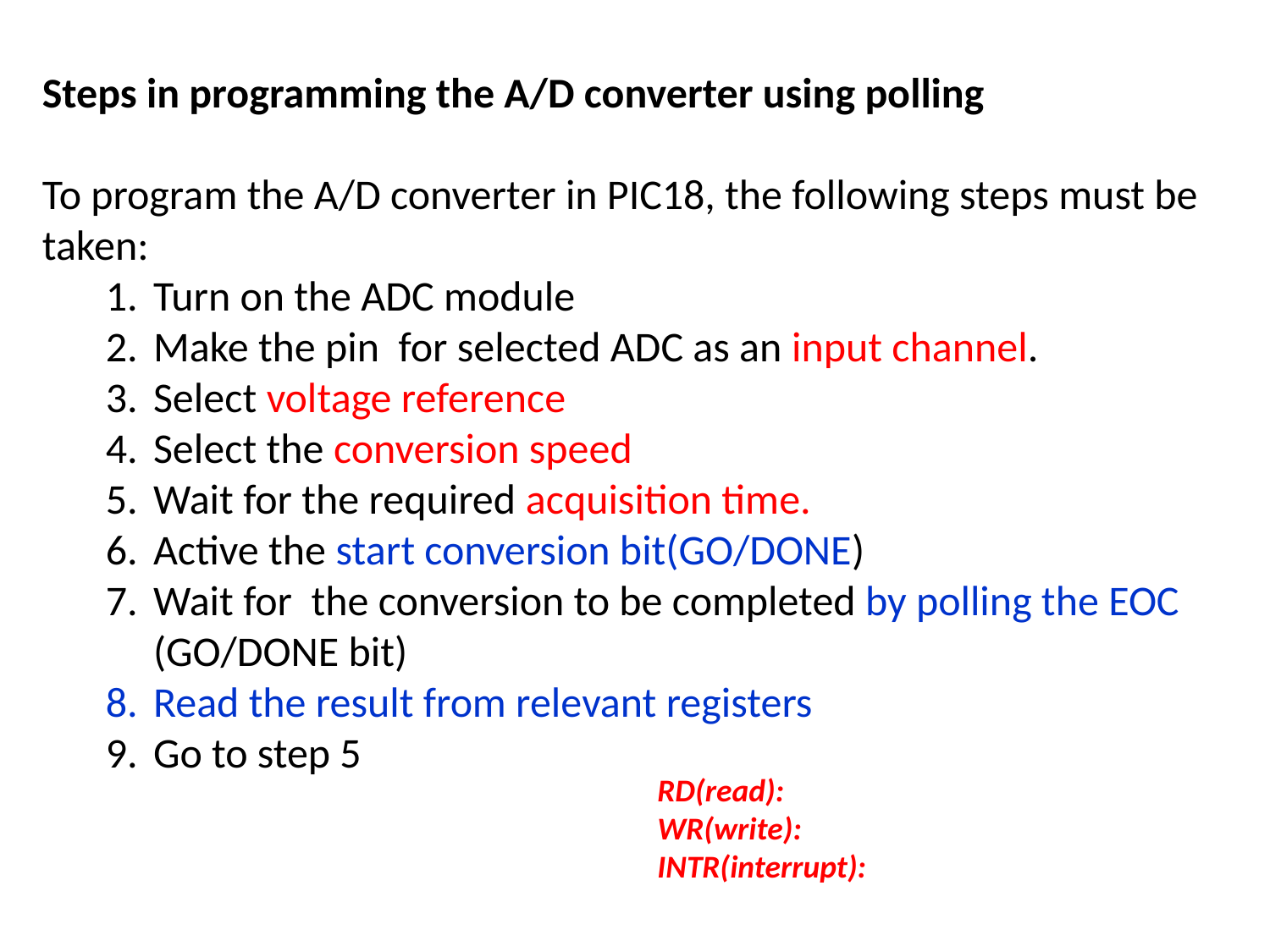

Steps in programming the A/D converter using polling

To program the A/D converter in PIC18, the following steps must be taken:
Turn on the ADC module
Make the pin  for selected ADC as an input channel.
Select voltage reference
Select the conversion speed
Wait for the required acquisition time.
Active the start conversion bit(GO/DONE)
Wait for  the conversion to be completed by polling the EOC (GO/DONE bit)
Read the result from relevant registers
Go to step 5

RD(read):
WR(write):
INTR(interrupt):